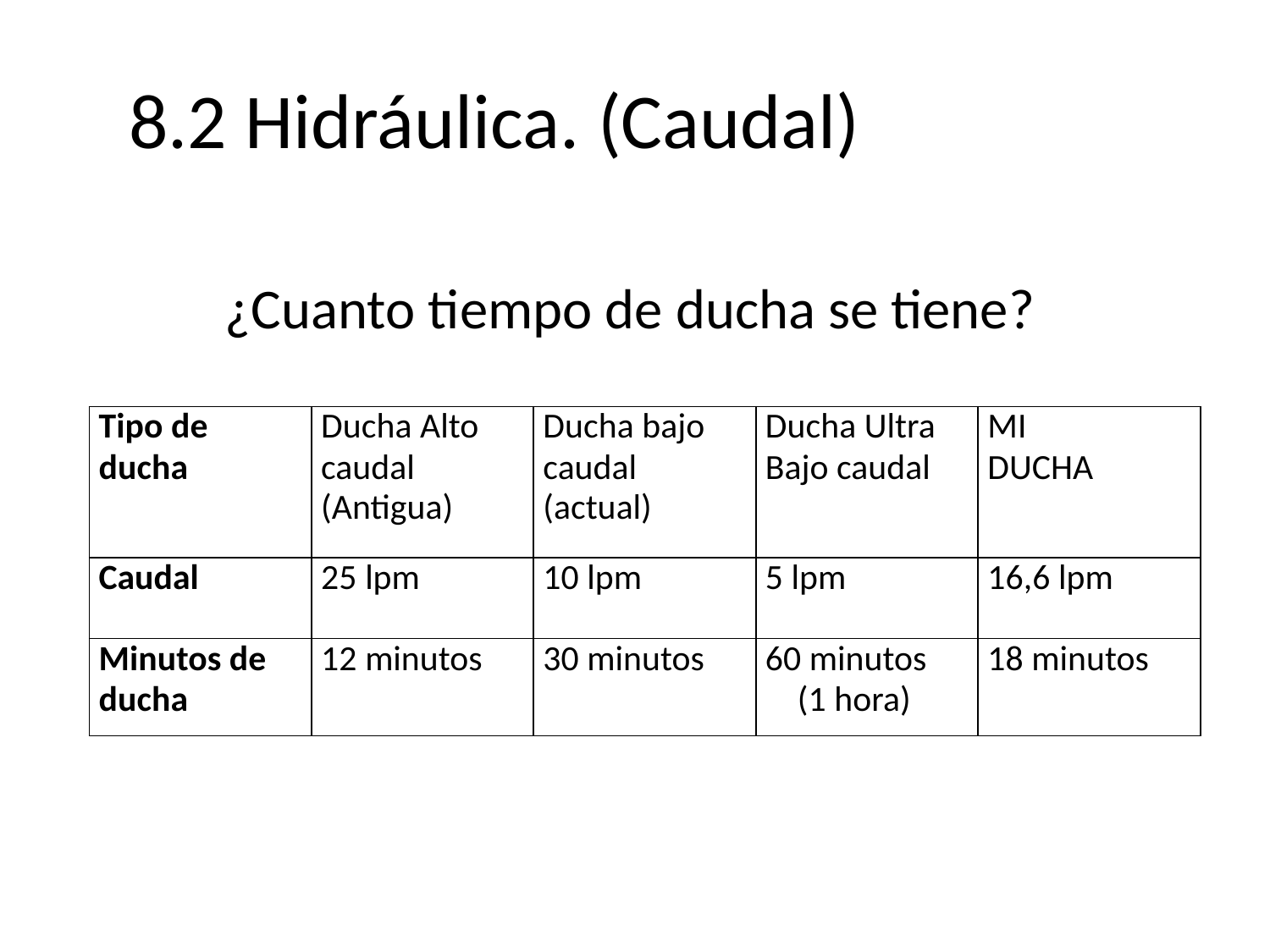

# 8.2 Hidráulica. (Caudal)

¿Cuanto tiempo de ducha se tiene?
| Tipo de ducha | Ducha Alto caudal (Antigua) | Ducha bajo caudal (actual) | Ducha Ultra Bajo caudal | MI DUCHA |
| --- | --- | --- | --- | --- |
| Caudal | 25 lpm | 10 lpm | 5 lpm | 16,6 lpm |
| Minutos de ducha | 12 minutos | 30 minutos | 60 minutos (1 hora) | 18 minutos |